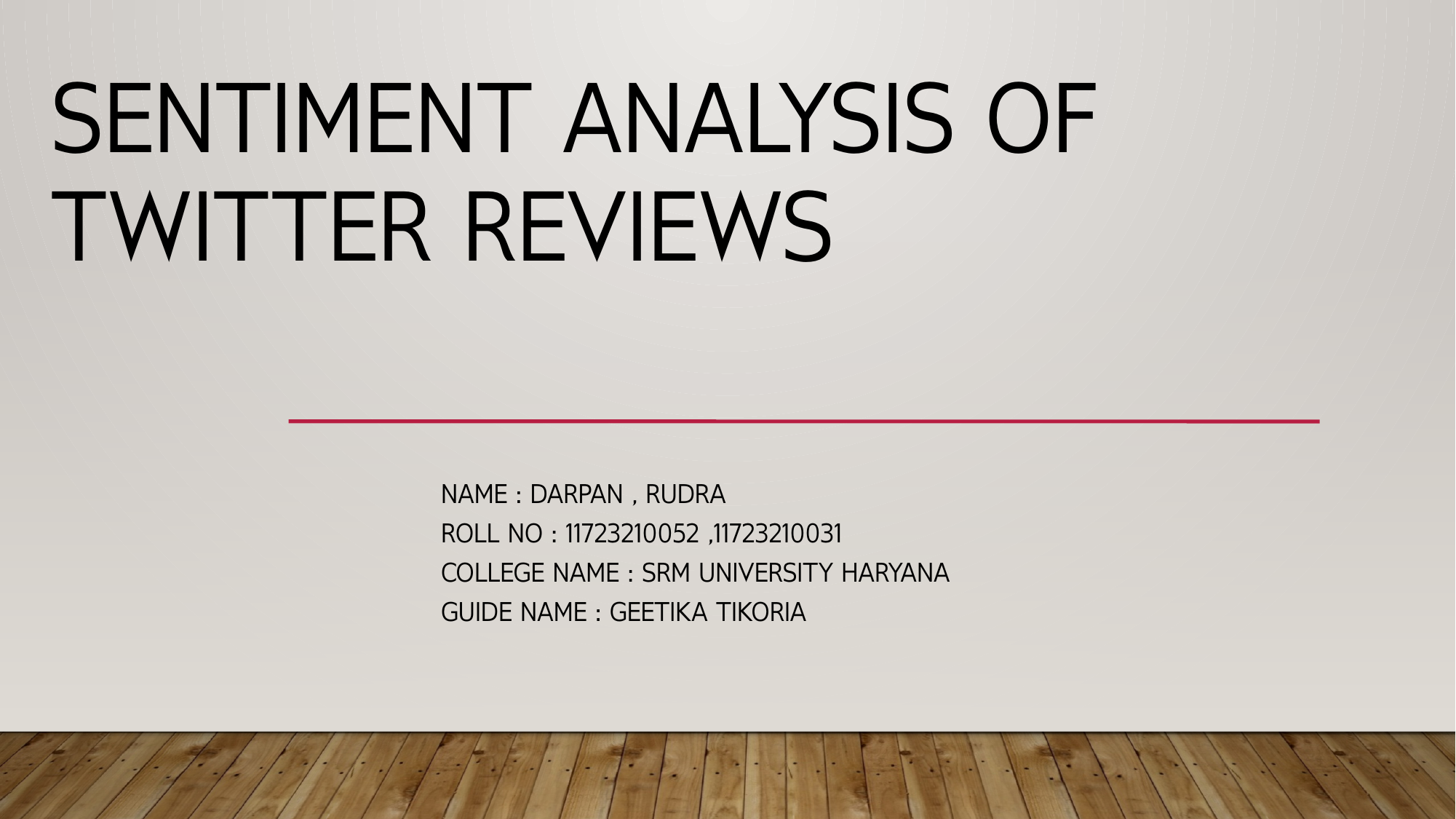

# Sentiment Analysis of twitter Reviews
Name : darpan , Rudra
Roll NO : 11723210052 ,11723210031
College Name : SRM University Haryana
GUIDE name : Geetika Tikoria